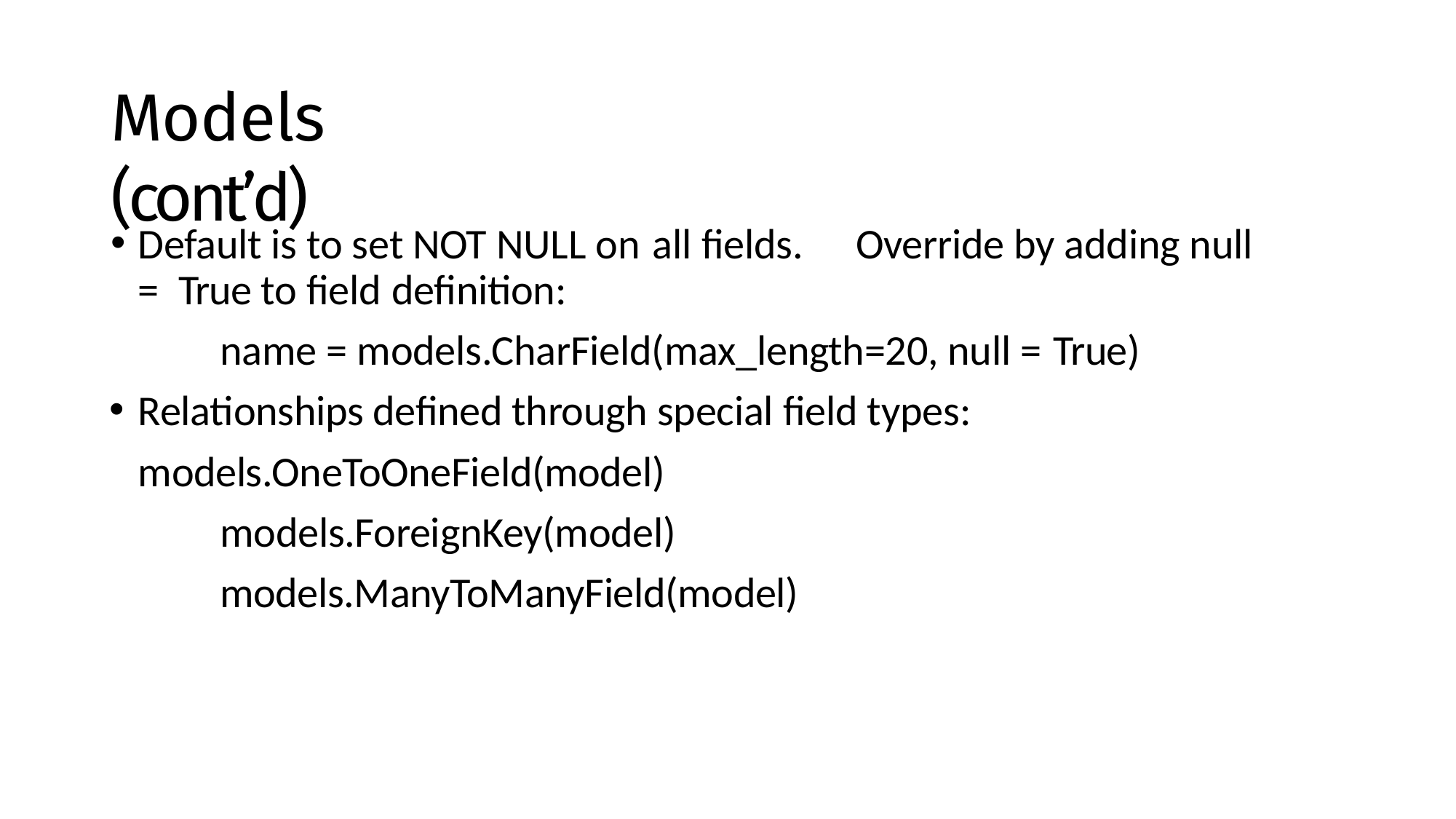

# Models (cont’d)
Default is to set NOT NULL on all fields.	Override by adding null =  True to field definition:
name = models.CharField(max_length=20, null = True)
Relationships defined through special field types:  models.OneToOneField(model)
models.ForeignKey(model)  models.ManyToManyField(model)